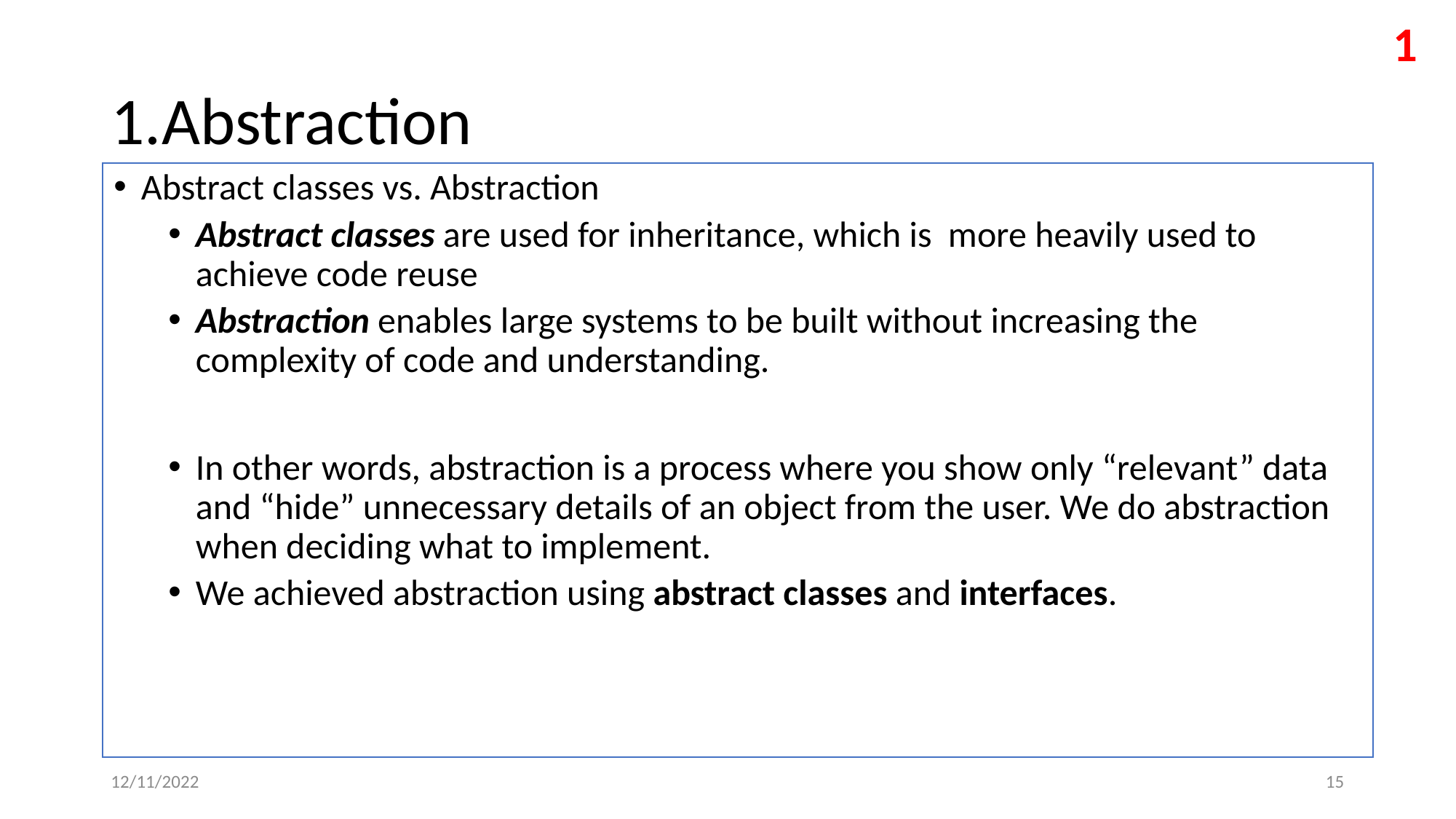

1
# 1.Abstraction
Abstract classes vs. Abstraction
Abstract classes are used for inheritance, which is  more heavily used to achieve code reuse
Abstraction enables large systems to be built without increasing the complexity of code and understanding.

In other words, abstraction is a process where you show only “relevant” data and “hide” unnecessary details of an object from the user. We do abstraction when deciding what to implement.
We achieved abstraction using abstract classes and interfaces.
12/11/2022
15